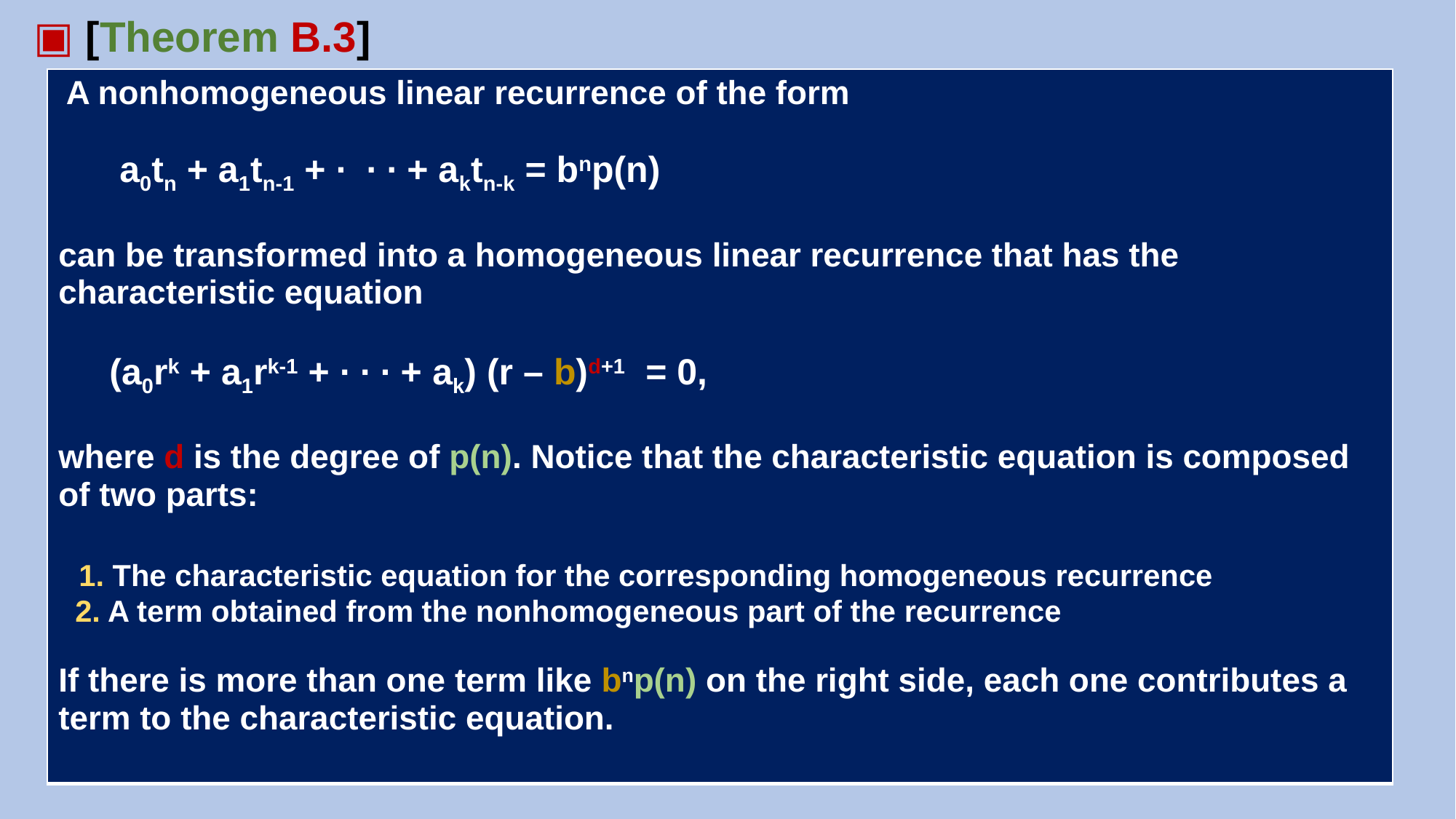

▣ [Theorem B.3]

| A nonhomogeneous linear recurrence of the form a0tn + a1tn-1 + ∙ ∙ ∙ + aktn-k = bnp(n) can be transformed into a homogeneous linear recurrence that has the characteristic equation (a0rk + a1rk-1 + ∙ ∙ ∙ + ak) (r – b)d+1 = 0, where d is the degree of p(n). Notice that the characteristic equation is composed of two parts: 1. The characteristic equation for the corresponding homogeneous recurrence 2. A term obtained from the nonhomogeneous part of the recurrence If there is more than one term like bnp(n) on the right side, each one contributes a term to the characteristic equation. |
| --- |